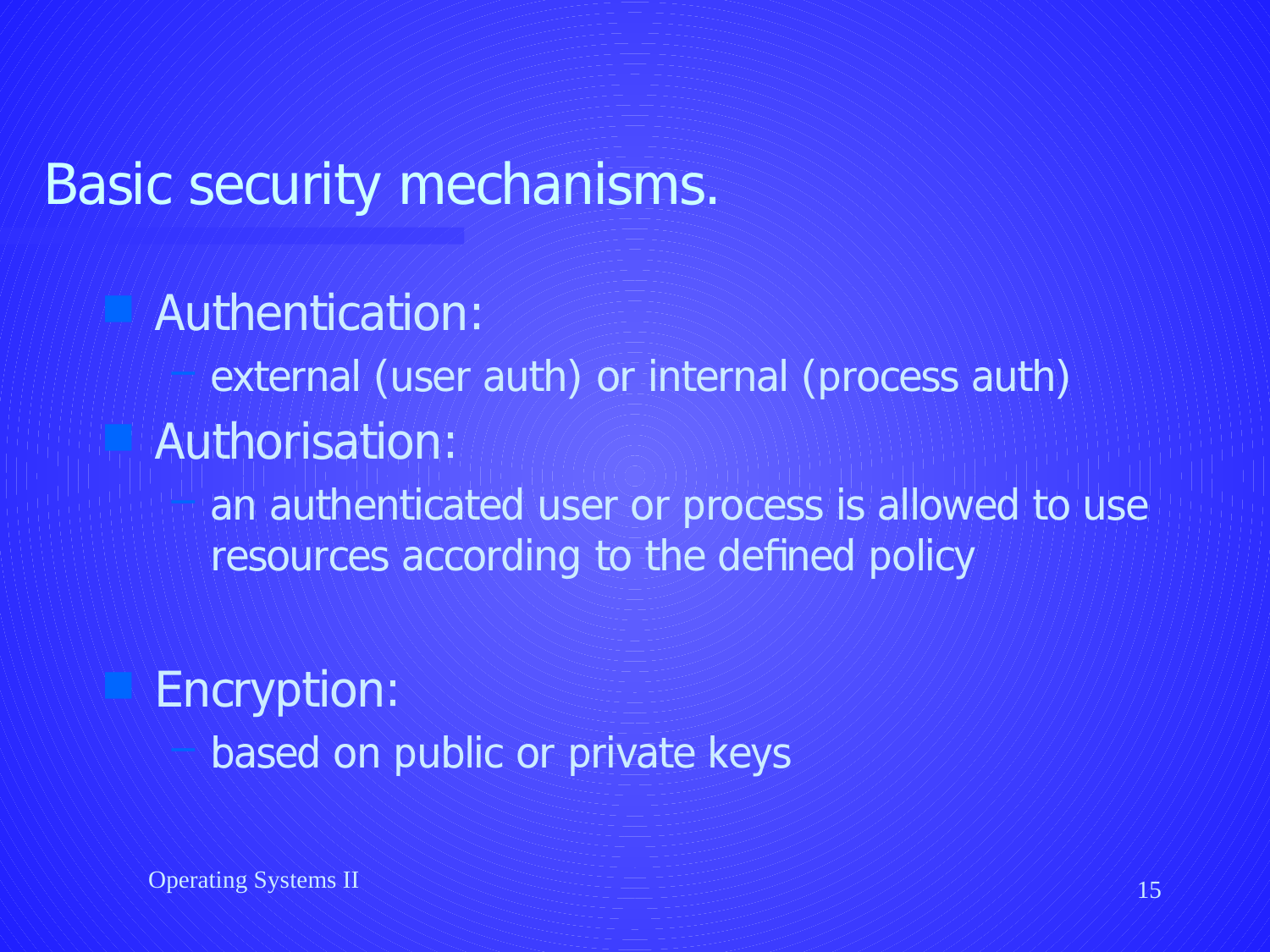

# Basic security mechanisms.
Authentication:
external (user auth) or internal (process auth)
Authorisation:
an authenticated user or process is allowed to use resources according to the defined policy

Encryption:
based on public or private keys
Operating Systems II
15